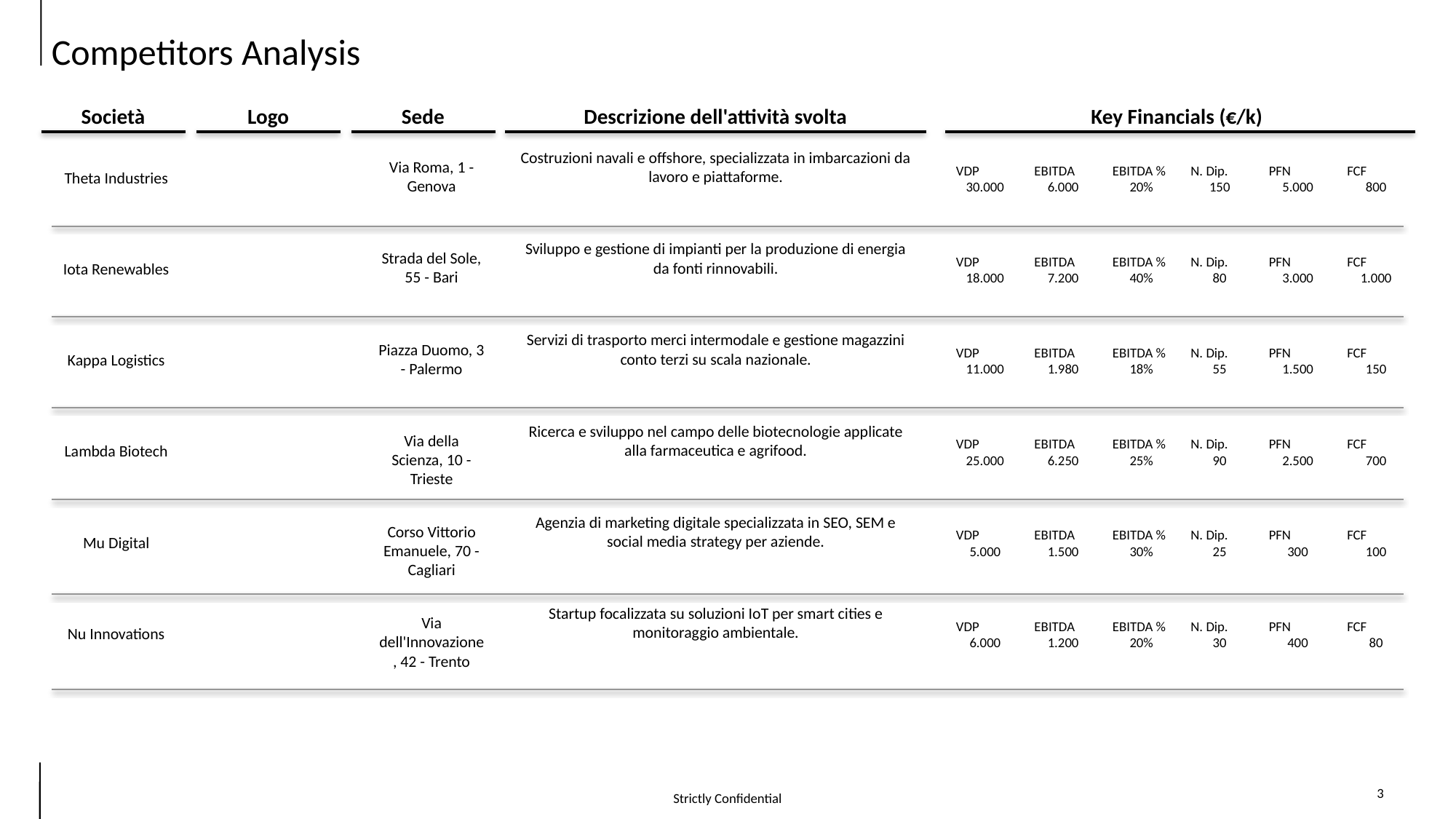

Competitors Analysis
Società
Logo
Sede
Descrizione dell'attività svolta
Key Financials (€/k)
Costruzioni navali e offshore, specializzata in imbarcazioni da lavoro e piattaforme.
Via Roma, 1 - Genova
VDP
30.000
EBITDA
6.000
EBITDA %
20%
N. Dip.
150
PFN
5.000
FCF
800
Theta Industries
Sviluppo e gestione di impianti per la produzione di energia da fonti rinnovabili.
Strada del Sole, 55 - Bari
VDP
18.000
EBITDA
7.200
EBITDA %
40%
N. Dip.
80
PFN
3.000
FCF
1.000
Iota Renewables
Servizi di trasporto merci intermodale e gestione magazzini conto terzi su scala nazionale.
Piazza Duomo, 3 - Palermo
VDP
11.000
EBITDA
1.980
EBITDA %
18%
N. Dip.
55
PFN
1.500
FCF
150
Kappa Logistics
Ricerca e sviluppo nel campo delle biotecnologie applicate alla farmaceutica e agrifood.
Via della Scienza, 10 - Trieste
VDP
25.000
EBITDA
6.250
EBITDA %
25%
N. Dip.
90
PFN
2.500
FCF
700
Lambda Biotech
Agenzia di marketing digitale specializzata in SEO, SEM e social media strategy per aziende.
Corso Vittorio Emanuele, 70 - Cagliari
VDP
5.000
EBITDA
1.500
EBITDA %
30%
N. Dip.
25
PFN
300
FCF
100
Mu Digital
Startup focalizzata su soluzioni IoT per smart cities e monitoraggio ambientale.
Via dell'Innovazione, 42 - Trento
VDP
6.000
EBITDA
1.200
EBITDA %
20%
N. Dip.
30
PFN
400
FCF
80
Nu Innovations